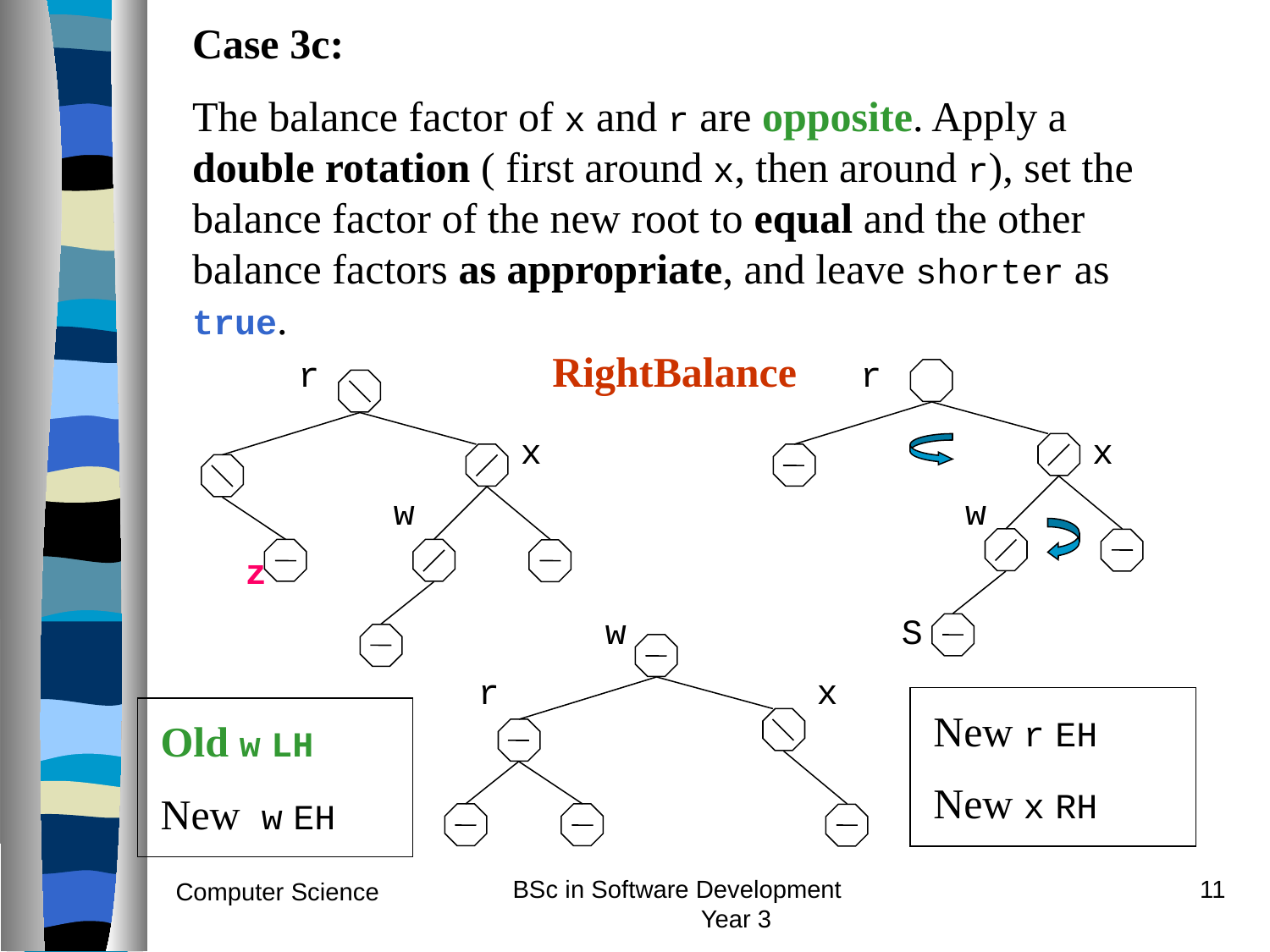

Case 3c:
The balance factor of x and r are opposite. Apply a double rotation ( first around x, then around r), set the balance factor of the new root to equal and the other balance factors as appropriate, and leave shorter as true.
    r           RightBalance   r

               x                          x
         w                          w
  z
                   w             S
             r               x

New r EH
New x RH
Old w LH
New  w EH

BSc in Software Development                  Year 3
11
Computer Science